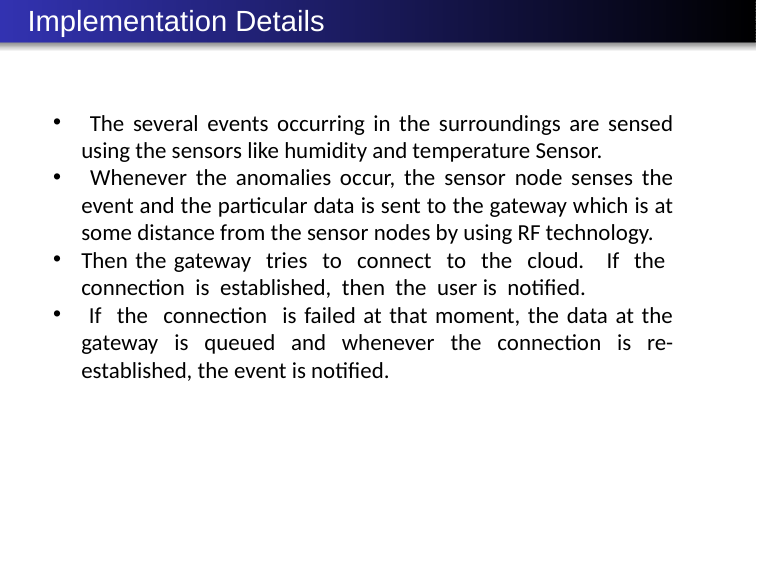

Implementation Details
 The several events occurring in the surroundings are sensed using the sensors like humidity and temperature Sensor.
 Whenever the anomalies occur, the sensor node senses the event and the particular data is sent to the gateway which is at some distance from the sensor nodes by using RF technology.
Then the gateway  tries  to  connect  to  the  cloud.   If  the  connection  is  established,  then  the  user is  notified.
 If  the  connection  is failed at that moment, the data at the gateway is queued and whenever the connection is re-established, the event is notified.
Your Name along with guides
Digi-Nest
14 / 20